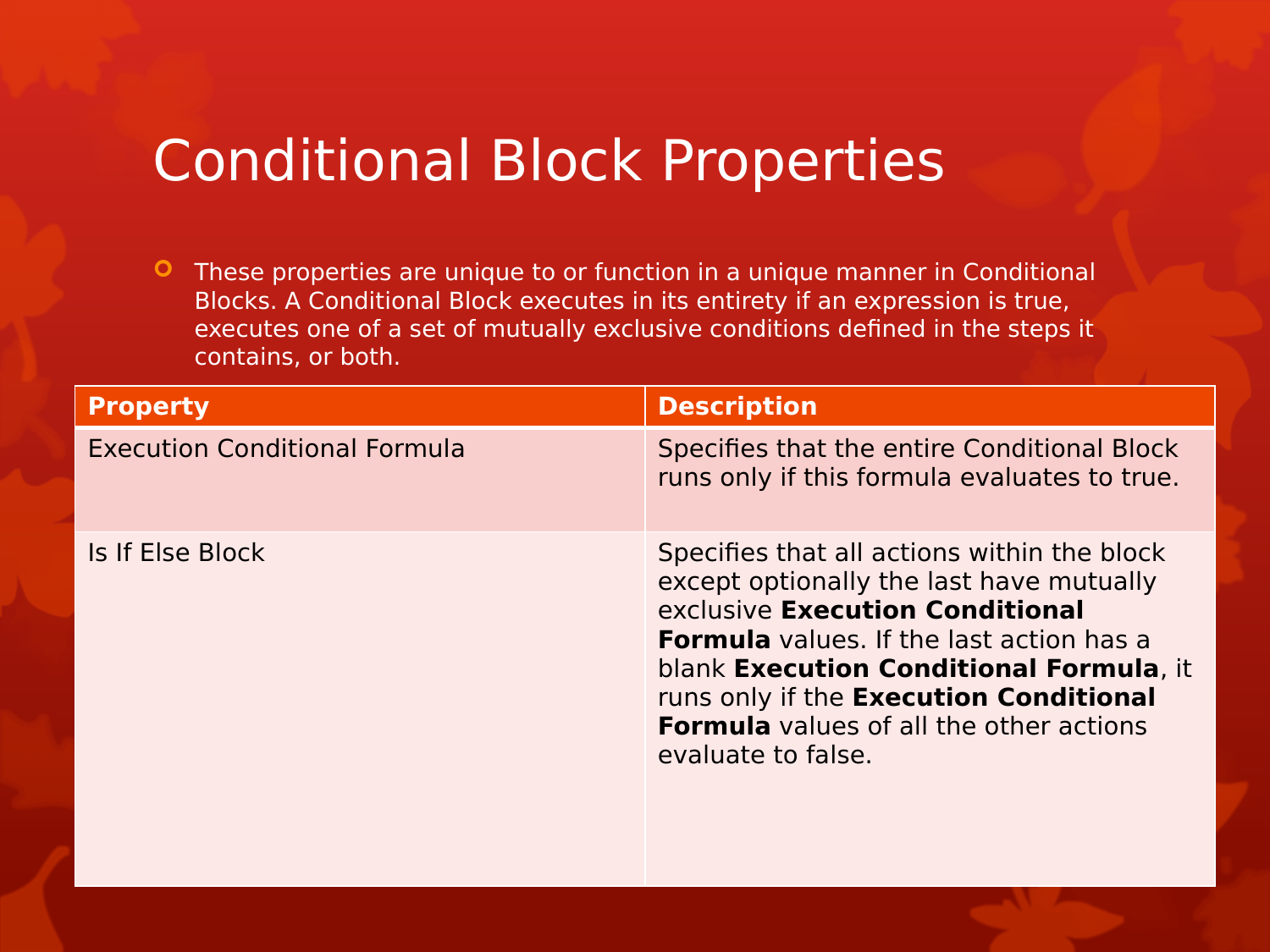

# Conditional Block Properties
These properties are unique to or function in a unique manner in Conditional Blocks. A Conditional Block executes in its entirety if an expression is true, executes one of a set of mutually exclusive conditions defined in the steps it contains, or both.
| Property | Description |
| --- | --- |
| Execution Conditional Formula | Specifies that the entire Conditional Block runs only if this formula evaluates to true. |
| Is If Else Block | Specifies that all actions within the block except optionally the last have mutually exclusive Execution Conditional Formula values. If the last action has a blank Execution Conditional Formula, it runs only if the Execution Conditional Formula values of all the other actions evaluate to false. |